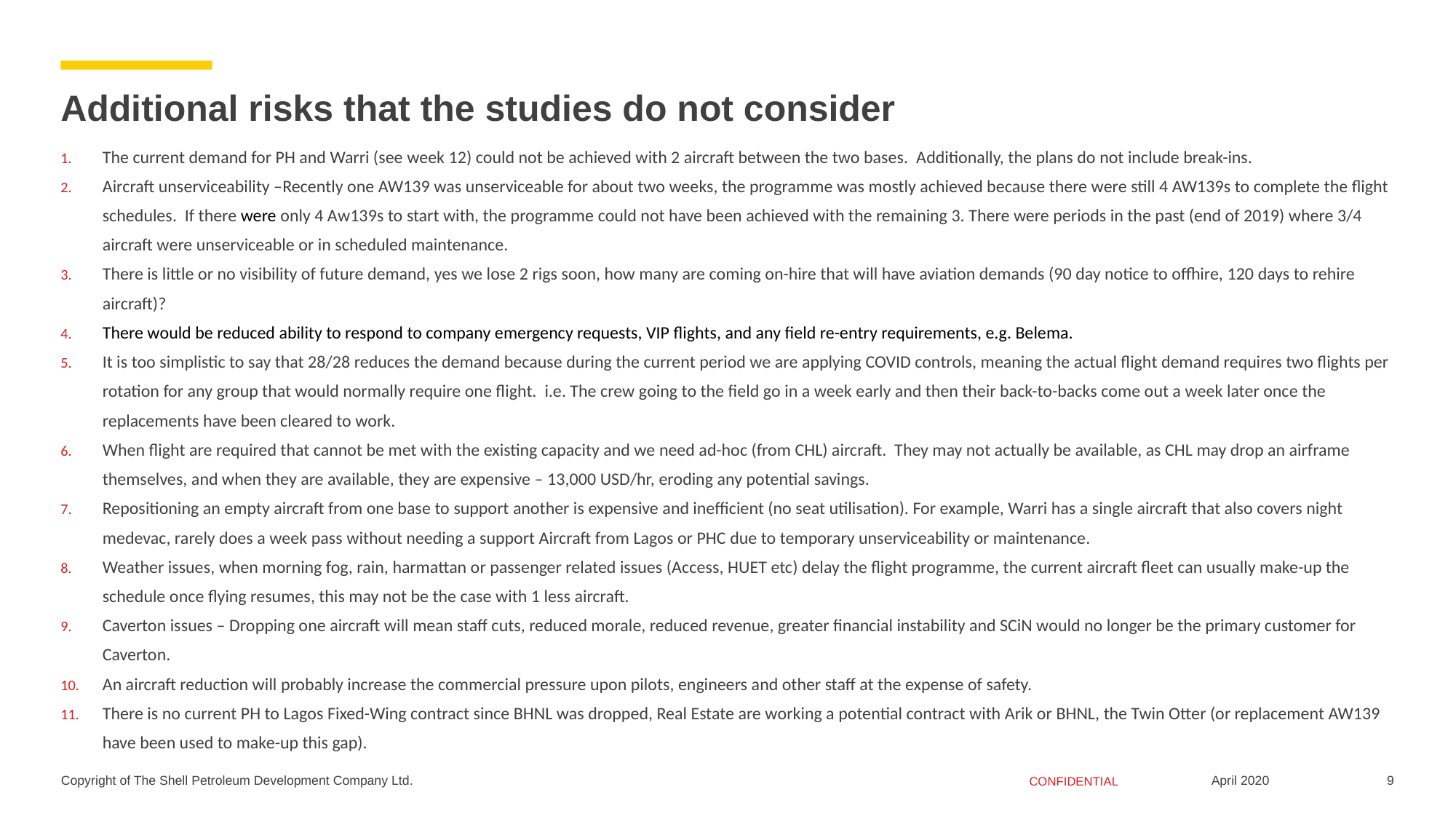

# Additional risks that the studies do not consider
The current demand for PH and Warri (see week 12) could not be achieved with 2 aircraft between the two bases.  Additionally, the plans do not include break-ins.
Aircraft unserviceability –Recently one AW139 was unserviceable for about two weeks, the programme was mostly achieved because there were still 4 AW139s to complete the flight schedules.  If there were only 4 Aw139s to start with, the programme could not have been achieved with the remaining 3. There were periods in the past (end of 2019) where 3/4 aircraft were unserviceable or in scheduled maintenance.
There is little or no visibility of future demand, yes we lose 2 rigs soon, how many are coming on-hire that will have aviation demands (90 day notice to offhire, 120 days to rehire aircraft)?
There would be reduced ability to respond to company emergency requests, VIP flights, and any field re-entry requirements, e.g. Belema.
It is too simplistic to say that 28/28 reduces the demand because during the current period we are applying COVID controls, meaning the actual flight demand requires two flights per rotation for any group that would normally require one flight.  i.e. The crew going to the field go in a week early and then their back-to-backs come out a week later once the replacements have been cleared to work.
When flight are required that cannot be met with the existing capacity and we need ad-hoc (from CHL) aircraft.  They may not actually be available, as CHL may drop an airframe themselves, and when they are available, they are expensive – 13,000 USD/hr, eroding any potential savings.
Repositioning an empty aircraft from one base to support another is expensive and inefficient (no seat utilisation). For example, Warri has a single aircraft that also covers night medevac, rarely does a week pass without needing a support Aircraft from Lagos or PHC due to temporary unserviceability or maintenance.
Weather issues, when morning fog, rain, harmattan or passenger related issues (Access, HUET etc) delay the flight programme, the current aircraft fleet can usually make-up the schedule once flying resumes, this may not be the case with 1 less aircraft.
Caverton issues – Dropping one aircraft will mean staff cuts, reduced morale, reduced revenue, greater financial instability and SCiN would no longer be the primary customer for Caverton.
An aircraft reduction will probably increase the commercial pressure upon pilots, engineers and other staff at the expense of safety.
There is no current PH to Lagos Fixed-Wing contract since BHNL was dropped, Real Estate are working a potential contract with Arik or BHNL, the Twin Otter (or replacement AW139 have been used to make-up this gap).

9
April 2020